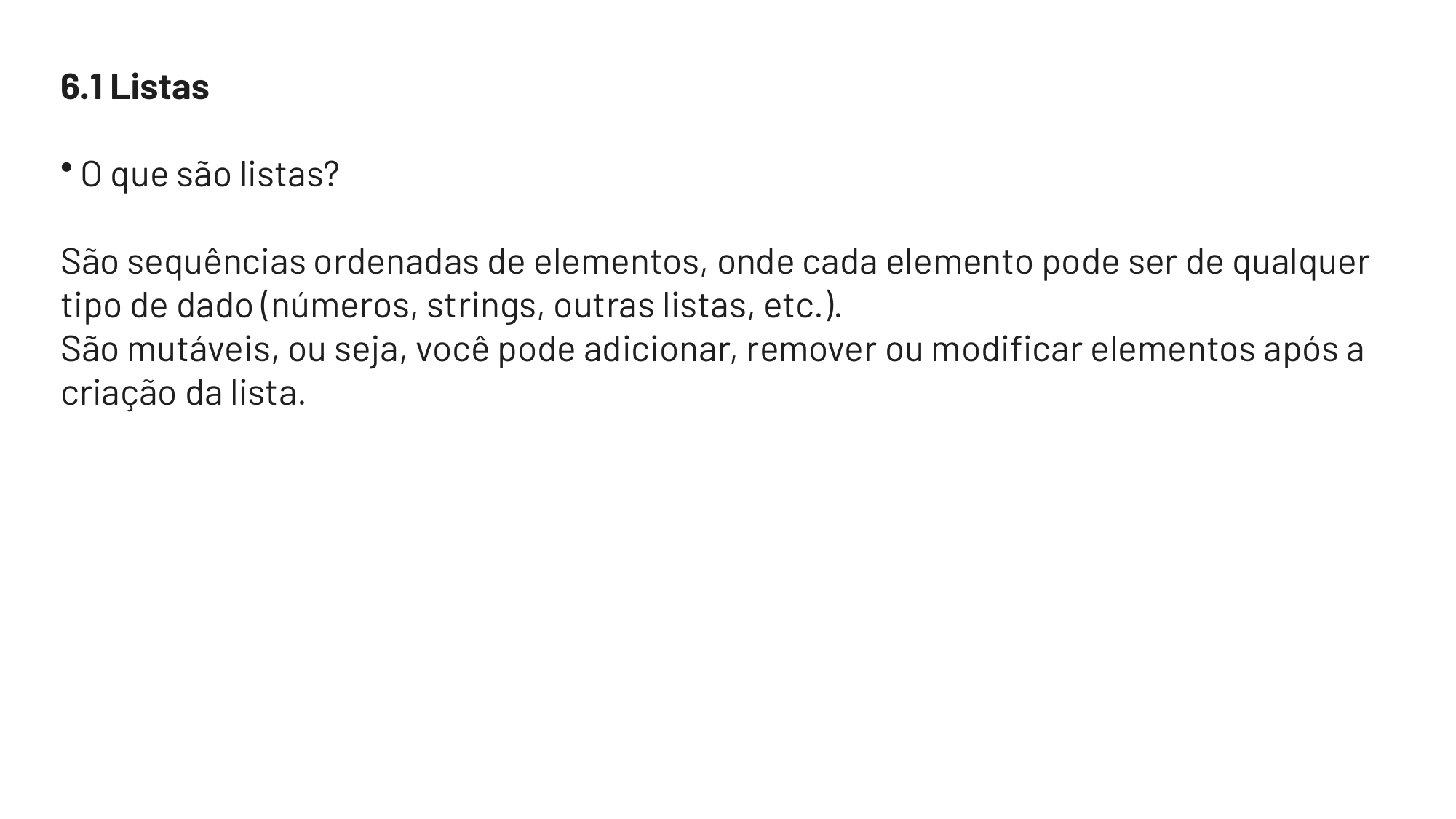

6.1 Listas

 O que são listas?

São sequências ordenadas de elementos, onde cada elemento pode ser de qualquer tipo de dado (números, strings, outras listas, etc.).
São mutáveis, ou seja, você pode adicionar, remover ou modificar elementos após a criação da lista.